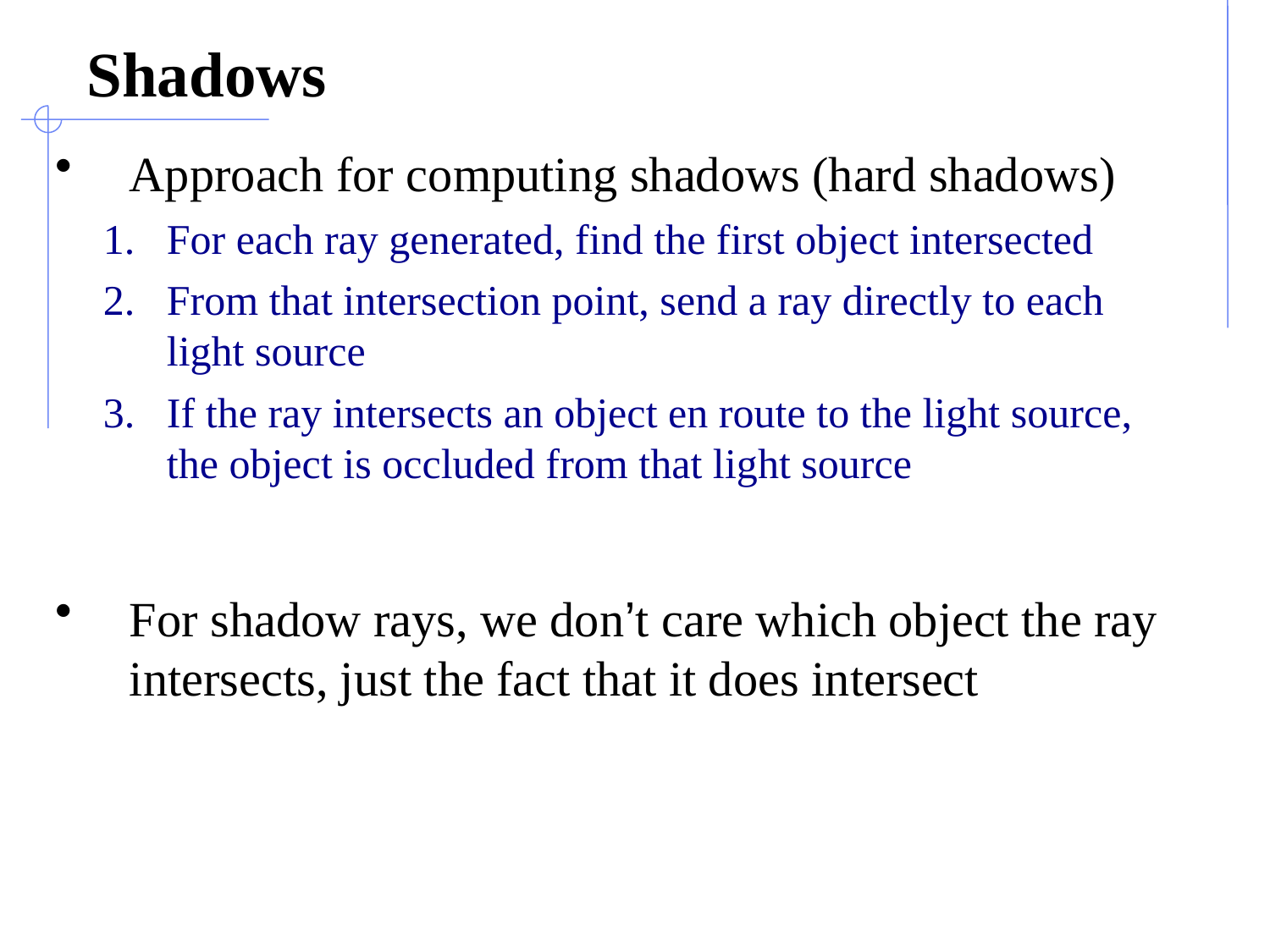

# Shadows
Approach for computing shadows (hard shadows)
For each ray generated, find the first object intersected
From that intersection point, send a ray directly to each light source
If the ray intersects an object en route to the light source, the object is occluded from that light source

For shadow rays, we don’t care which object the ray intersects, just the fact that it does intersect